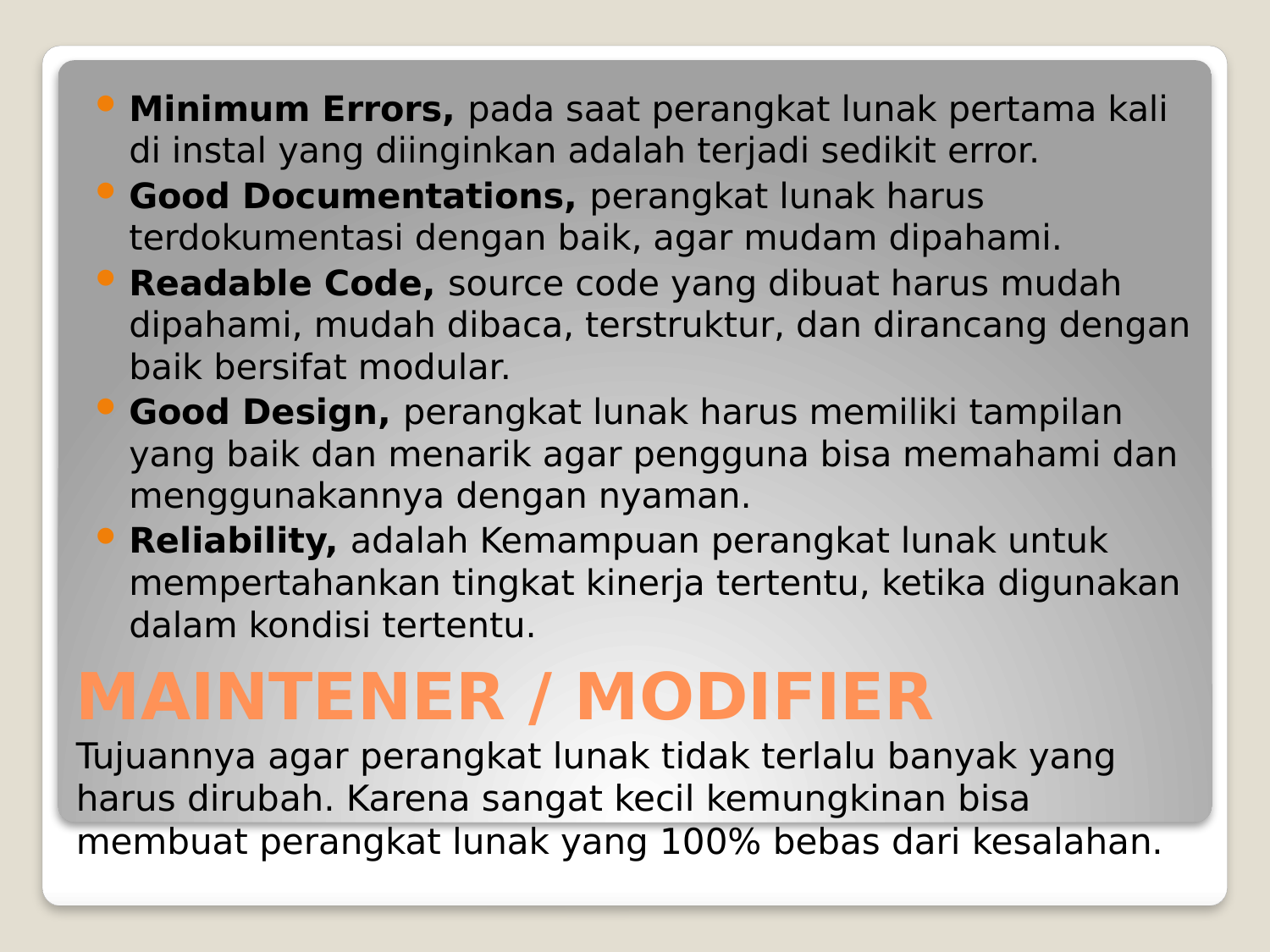

Minimum Errors, pada saat perangkat lunak pertama kali di instal yang diinginkan adalah terjadi sedikit error.
Good Documentations, perangkat lunak harus terdokumentasi dengan baik, agar mudam dipahami.
Readable Code, source code yang dibuat harus mudah dipahami, mudah dibaca, terstruktur, dan dirancang dengan baik bersifat modular.
Good Design, perangkat lunak harus memiliki tampilan yang baik dan menarik agar pengguna bisa memahami dan menggunakannya dengan nyaman.
Reliability, adalah Kemampuan perangkat lunak untuk mempertahankan tingkat kinerja tertentu, ketika digunakan dalam kondisi tertentu.
# MAINTENER / MODIFIER Tujuannya agar perangkat lunak tidak terlalu banyak yang harus dirubah. Karena sangat kecil kemungkinan bisa membuat perangkat lunak yang 100% bebas dari kesalahan.